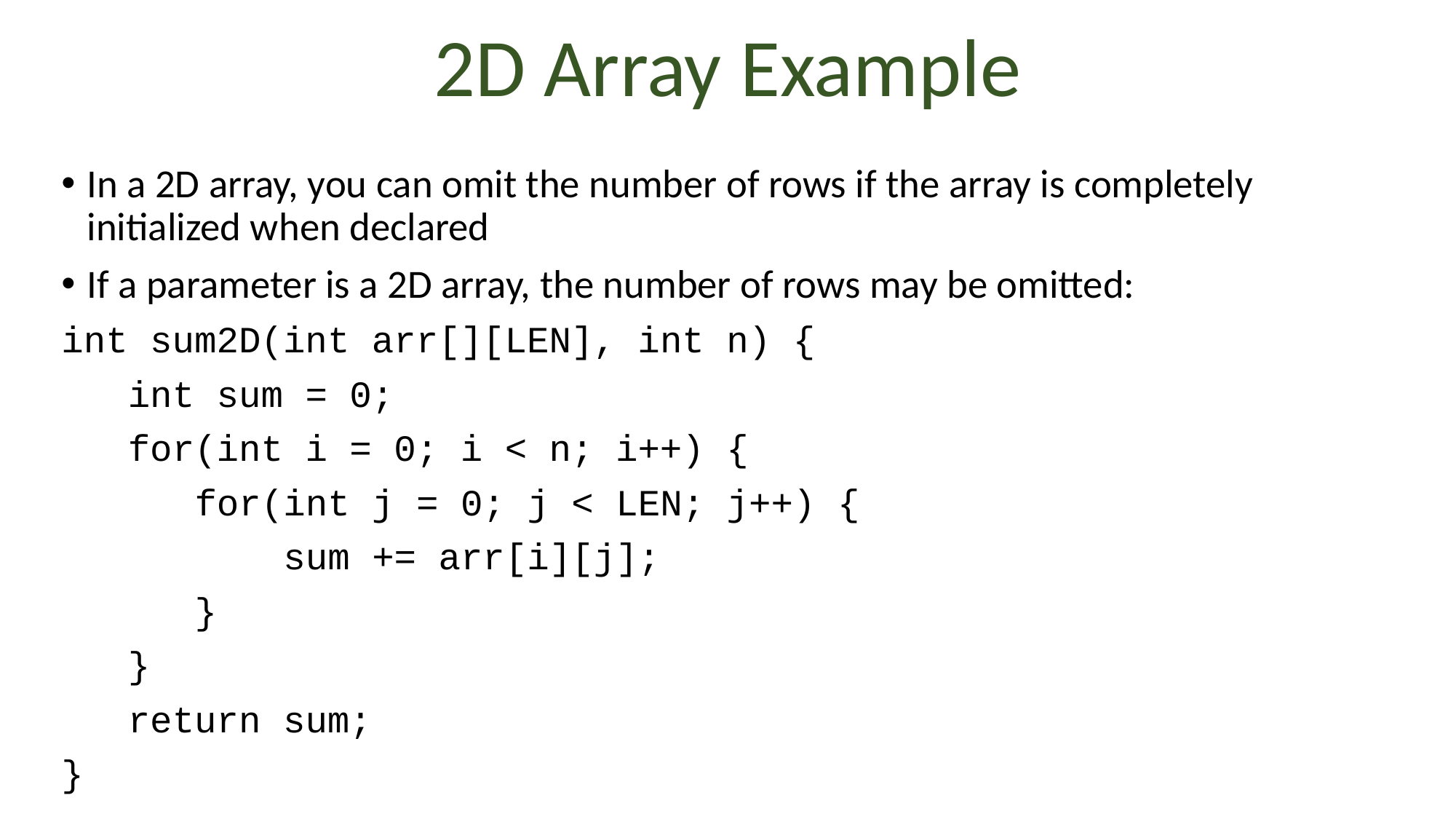

# 2D Array Example
In a 2D array, you can omit the number of rows if the array is completely initialized when declared
If a parameter is a 2D array, the number of rows may be omitted:
int sum2D(int arr[][LEN], int n) {
   int sum = 0;
   for(int i = 0; i < n; i++) {
      for(int j = 0; j < LEN; j++) {
          sum += arr[i][j];
      }
   }
   return sum;
}